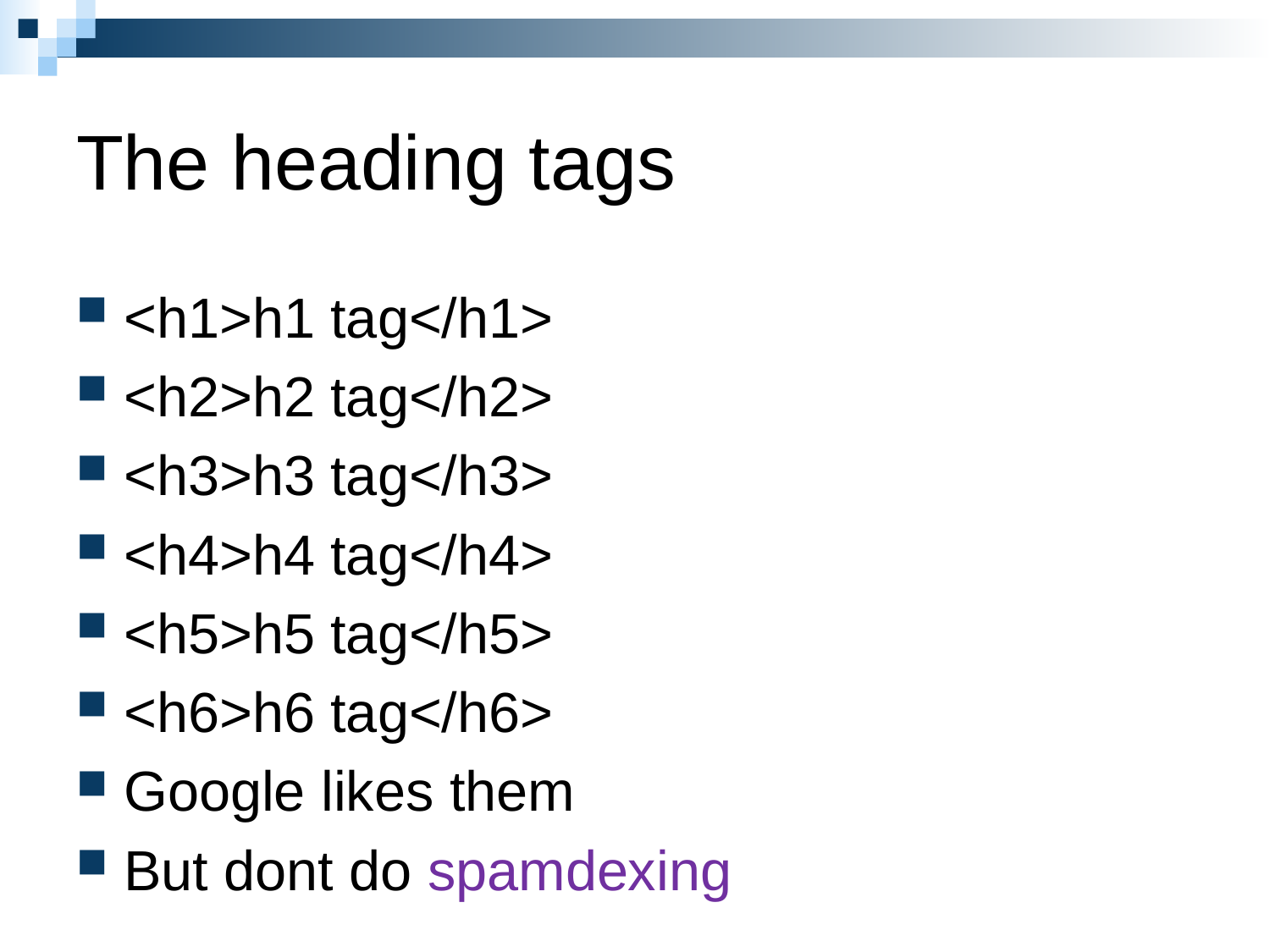

# The heading tags
<h1>h1 tag</h1>
<h2>h2 tag</h2>
<h3>h3 tag</h3>
<h4>h4 tag</h4>
<h5>h5 tag</h5>
<h6>h6 tag</h6>
Google likes them
But dont do spamdexing